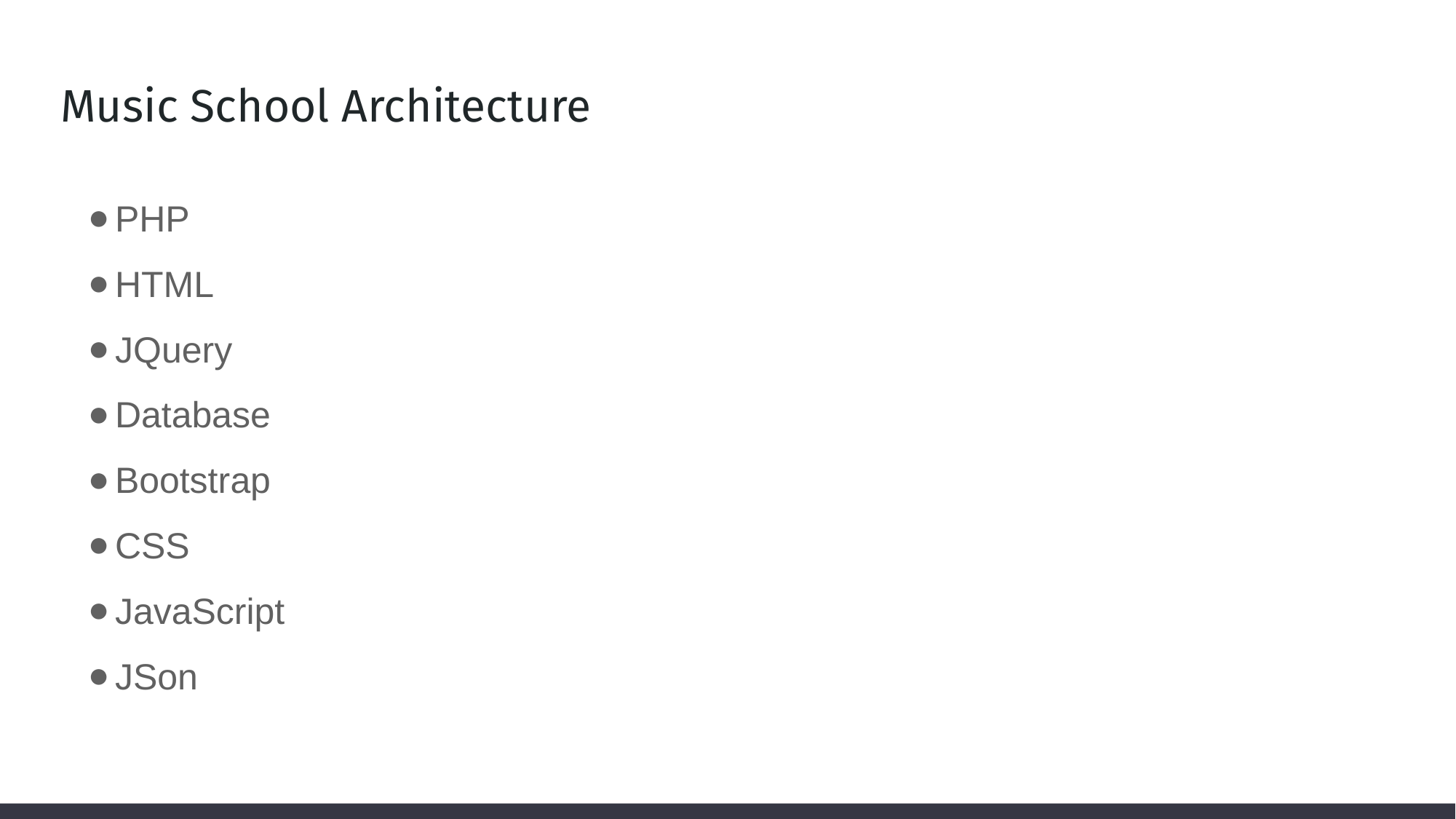

# Music School Architecture

PHP
HTML
JQuery
Database
Bootstrap
CSS
JavaScript
JSon